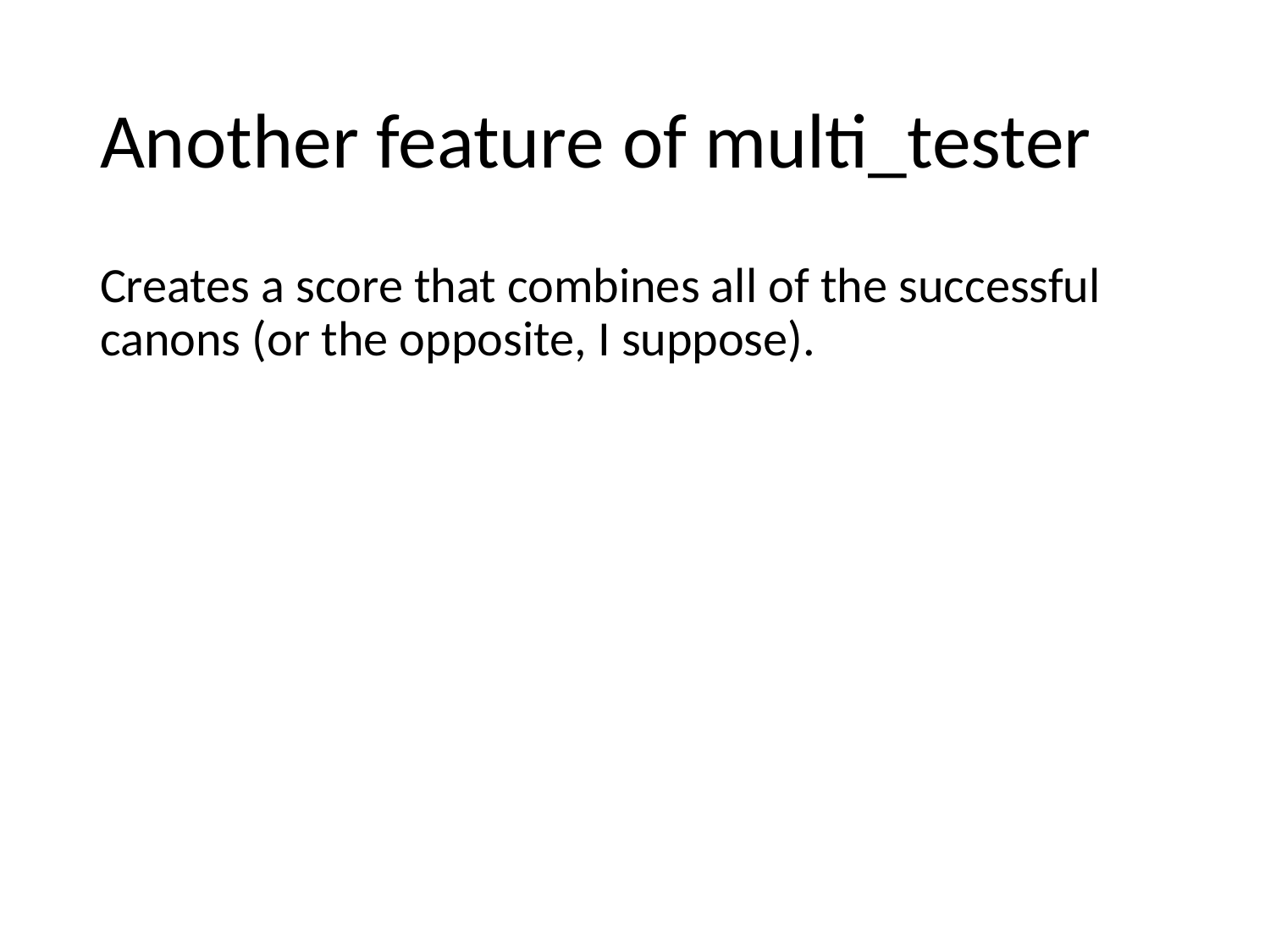

# Another feature of multi_tester
Creates a score that combines all of the successful canons (or the opposite, I suppose).